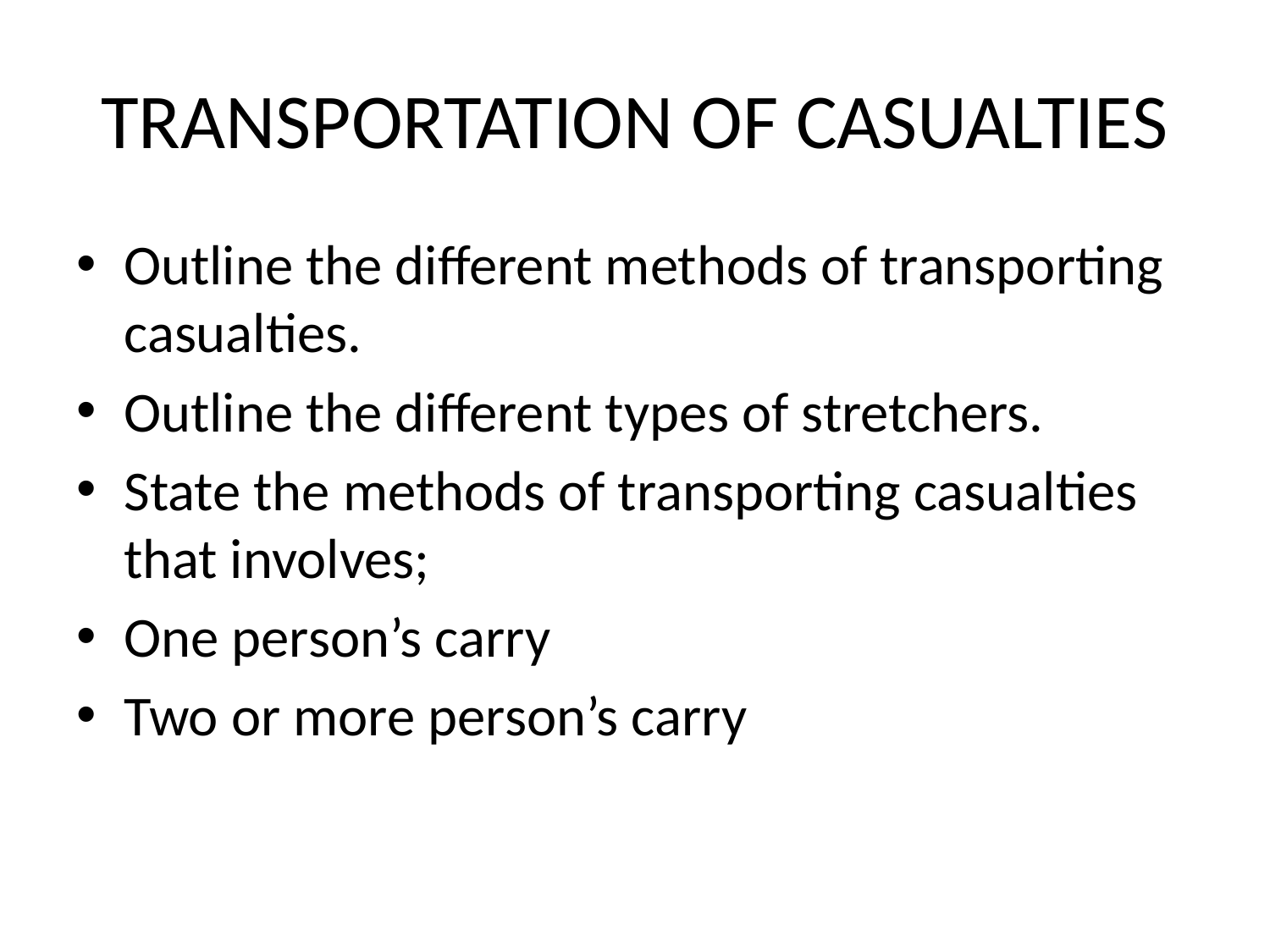

# TRANSPORTATION OF CASUALTIES
Outline the different methods of transporting casualties.
Outline the different types of stretchers.
State the methods of transporting casualties that involves;
One person’s carry
Two or more person’s carry